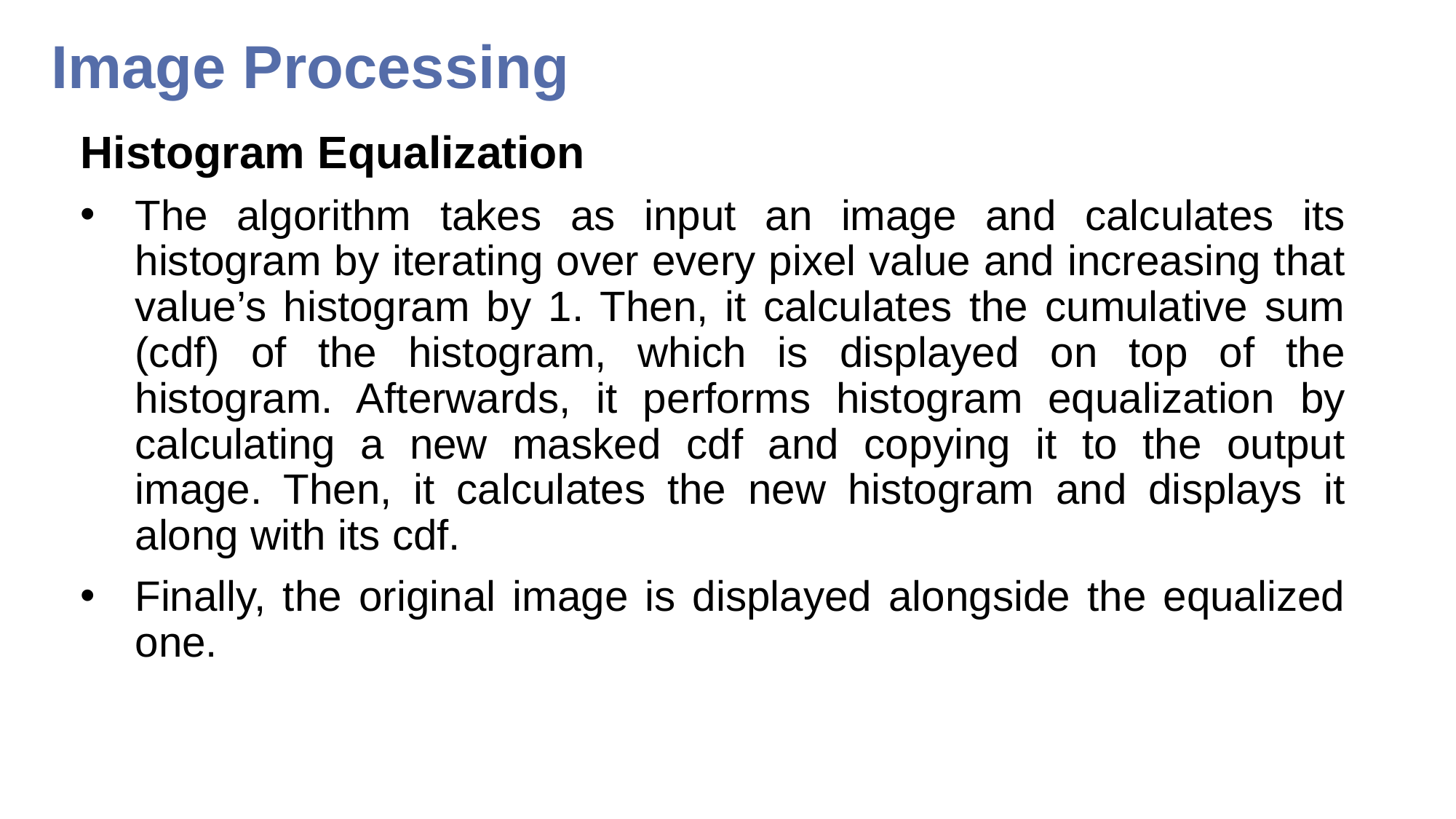

# Image Processing
Histogram Equalization
The algorithm takes as input an image and calculates its histogram by iterating over every pixel value and increasing that value’s histogram by 1. Then, it calculates the cumulative sum (cdf) of the histogram, which is displayed on top of the histogram. Afterwards, it performs histogram equalization by calculating a new masked cdf and copying it to the output image. Then, it calculates the new histogram and displays it along with its cdf.
Finally, the original image is displayed alongside the equalized one.